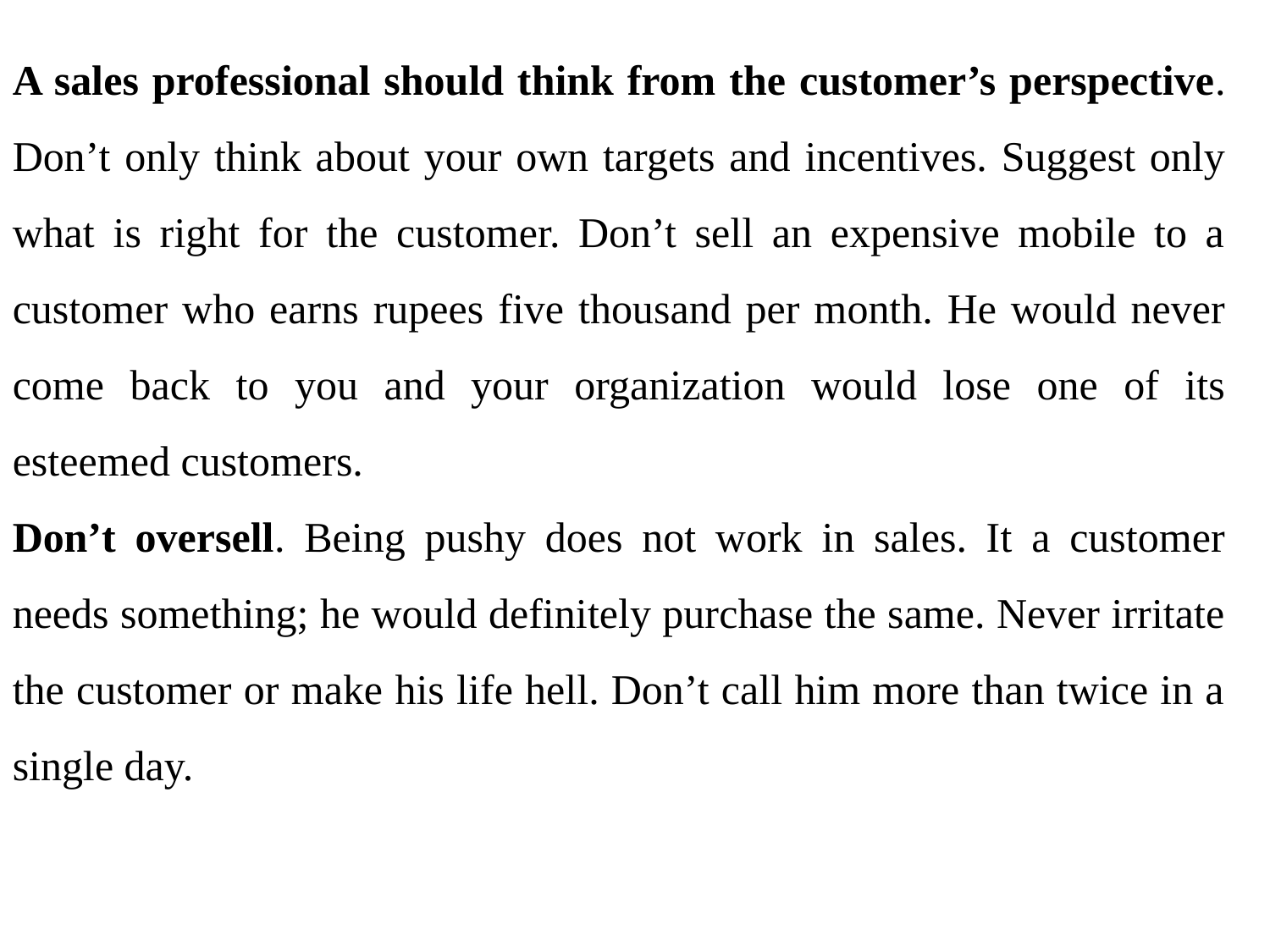

A sales professional should think from the customer’s perspective. Don’t only think about your own targets and incentives. Suggest only what is right for the customer. Don’t sell an expensive mobile to a customer who earns rupees five thousand per month. He would never come back to you and your organization would lose one of its esteemed customers.
Don’t oversell. Being pushy does not work in sales. It a customer needs something; he would definitely purchase the same. Never irritate the customer or make his life hell. Don’t call him more than twice in a single day.